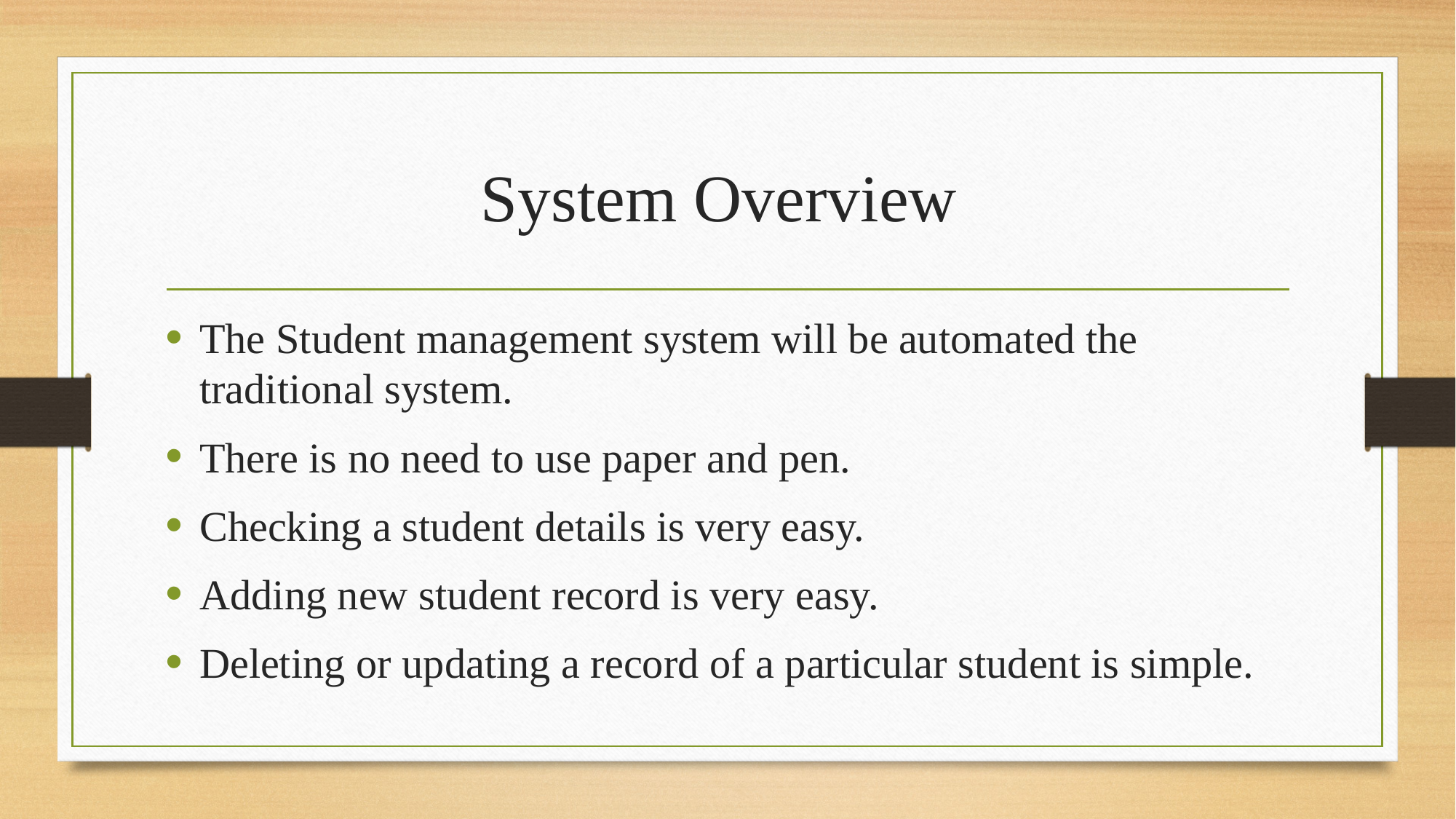

# System Overview
The Student management system will be automated the traditional system.
There is no need to use paper and pen.
Checking a student details is very easy.
Adding new student record is very easy.
Deleting or updating a record of a particular student is simple.